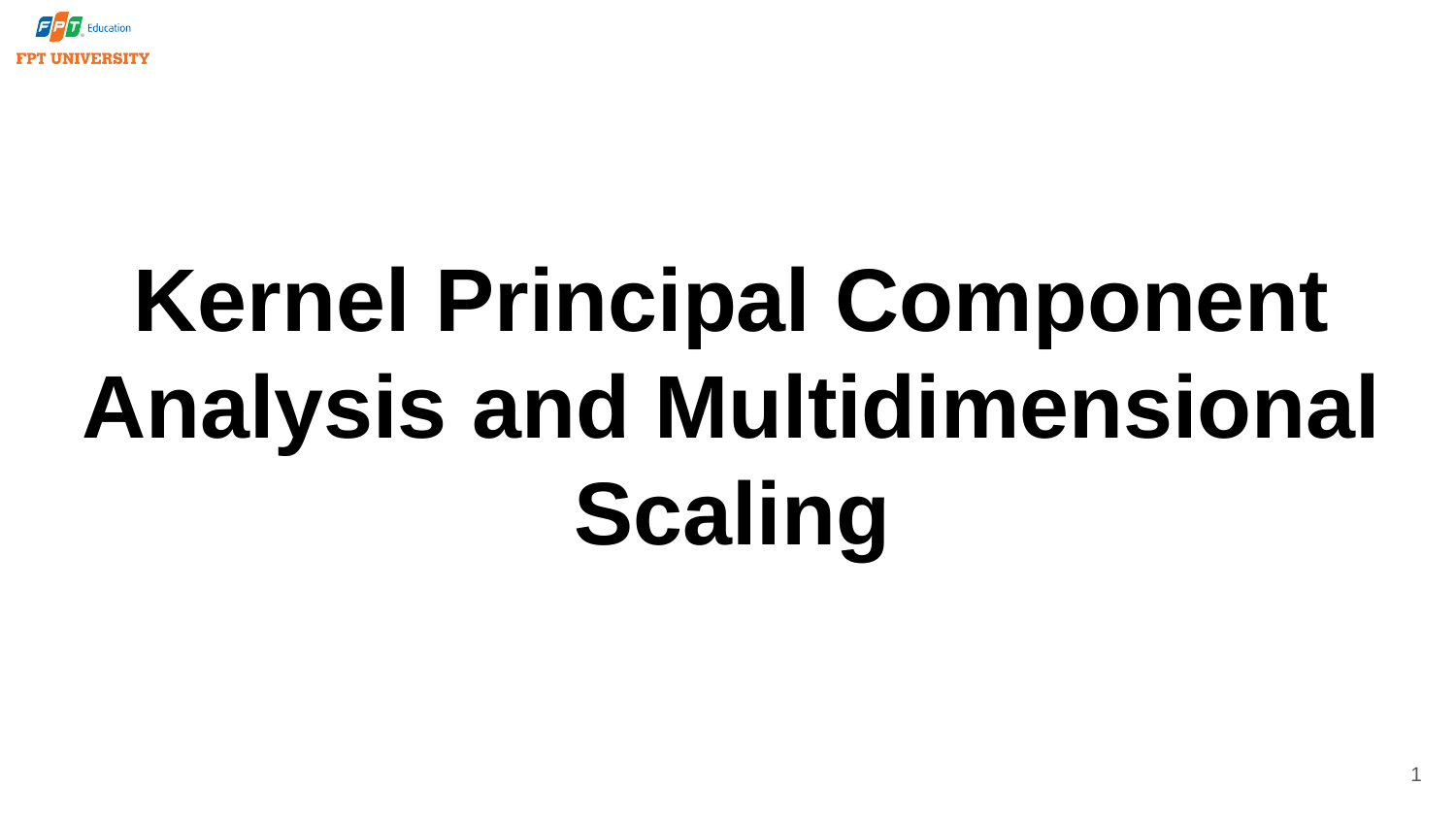

# Kernel Principal Component Analysis and Multidimensional Scaling
1